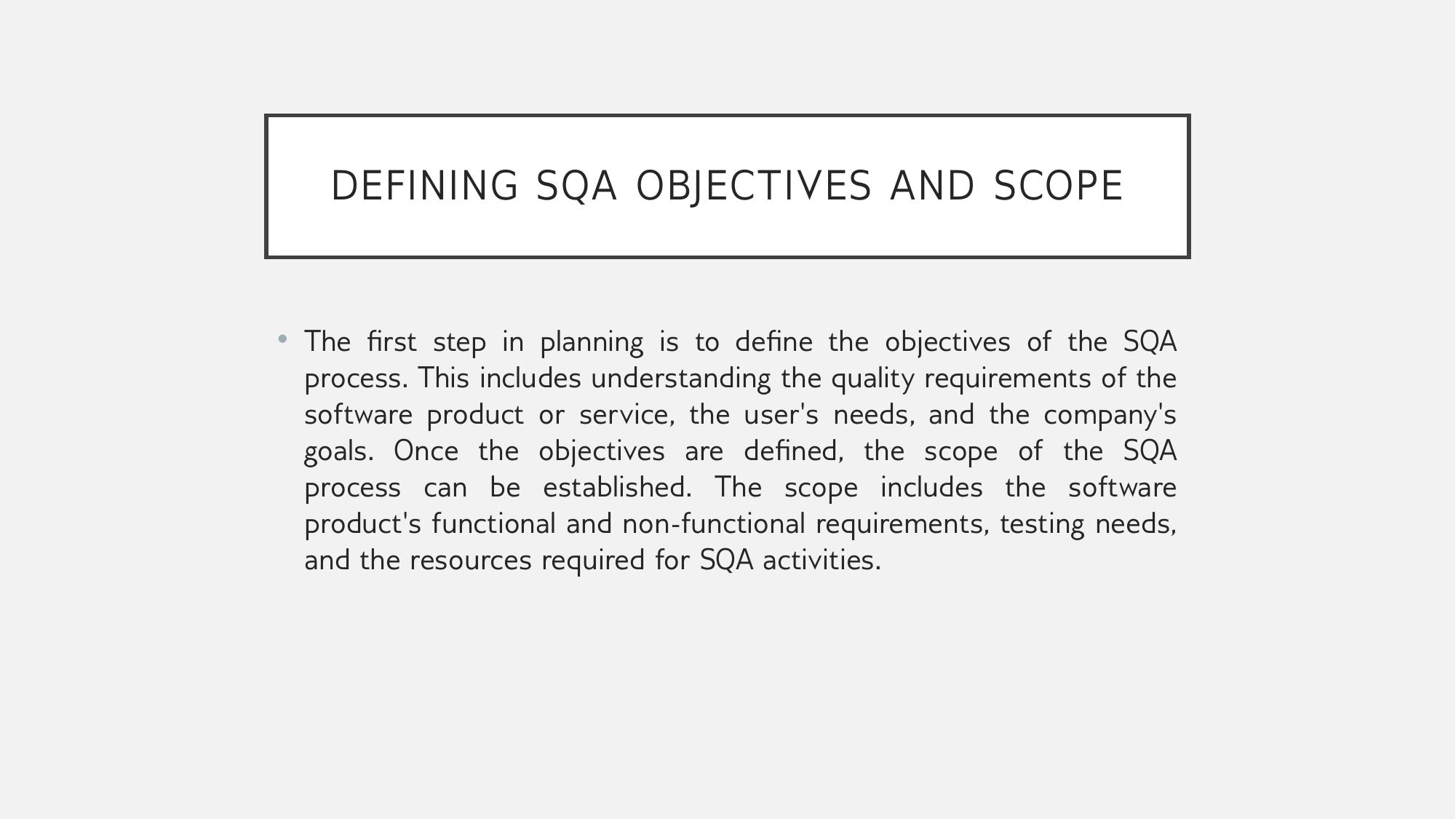

# Defining SQA Objectives and Scope
The first step in planning is to define the objectives of the SQA process. This includes understanding the quality requirements of the software product or service, the user's needs, and the company's goals. Once the objectives are defined, the scope of the SQA process can be established. The scope includes the software product's functional and non-functional requirements, testing needs, and the resources required for SQA activities.